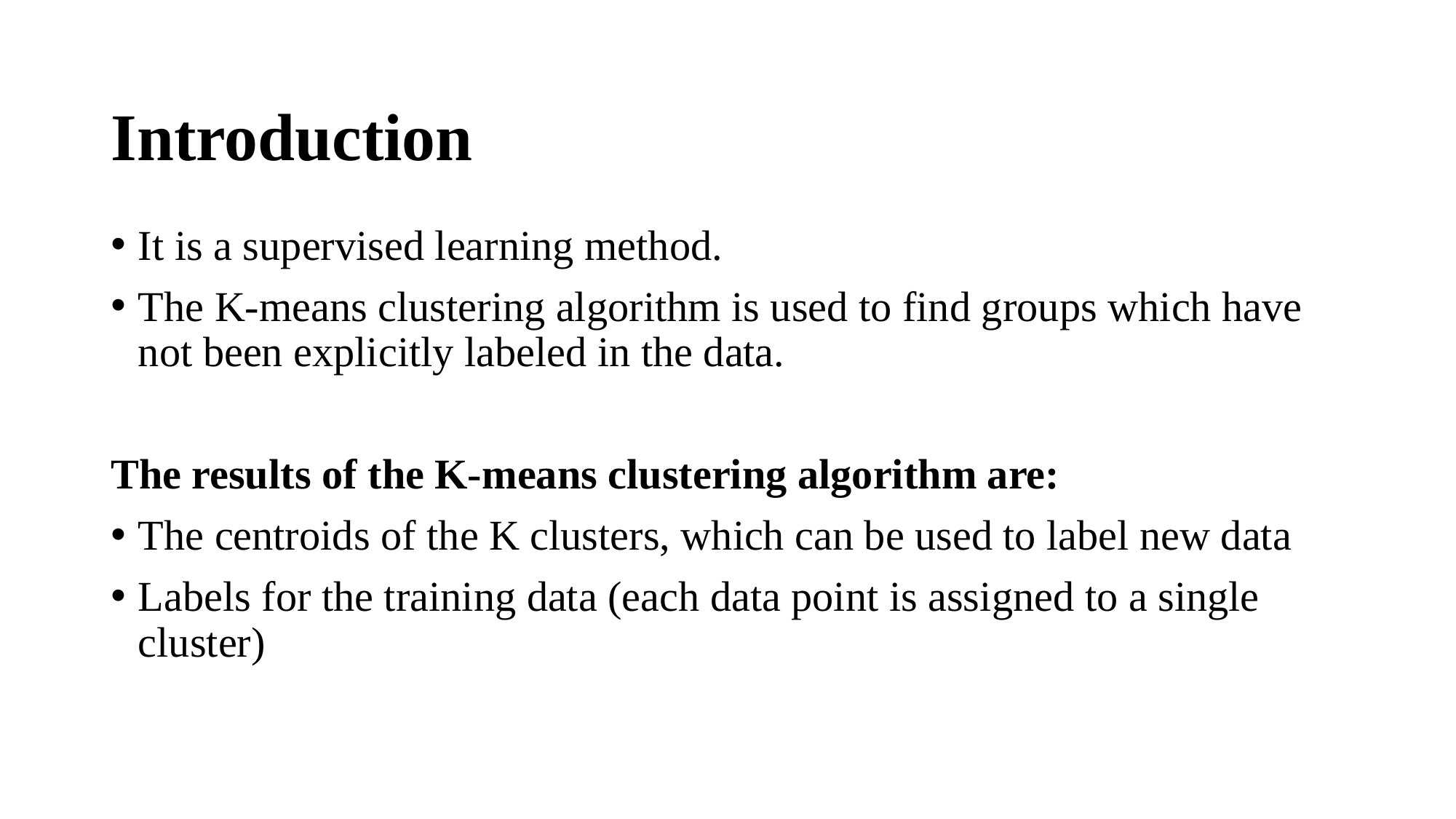

# Introduction
It is a supervised learning method.
The K-means clustering algorithm is used to find groups which have not been explicitly labeled in the data.

The results of the K-means clustering algorithm are:
The centroids of the K clusters, which can be used to label new data
Labels for the training data (each data point is assigned to a single cluster)